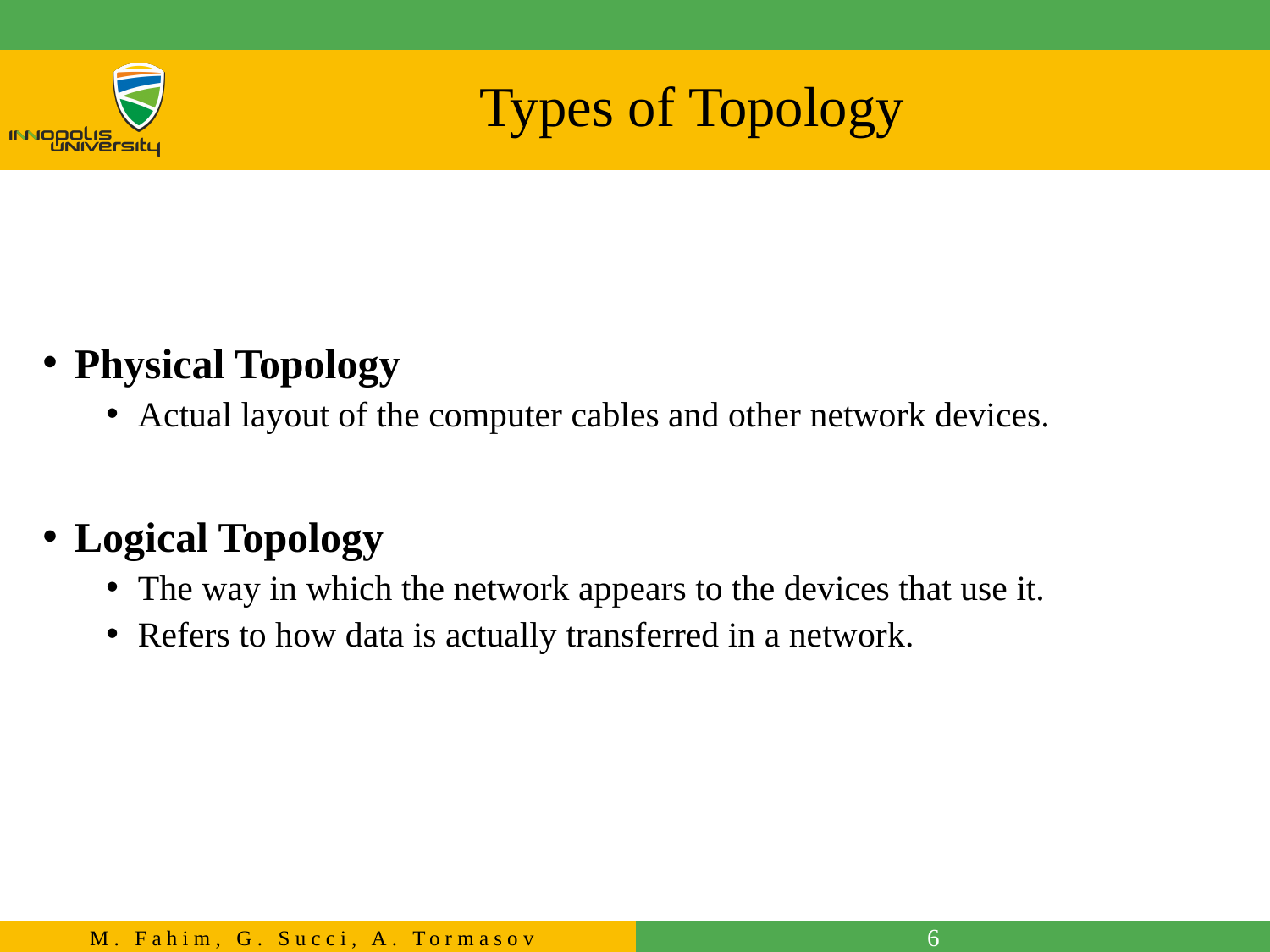

# Types of Topology
Physical Topology
Actual layout of the computer cables and other network devices.

Logical Topology
The way in which the network appears to the devices that use it.
Refers to how data is actually transferred in a network.

6